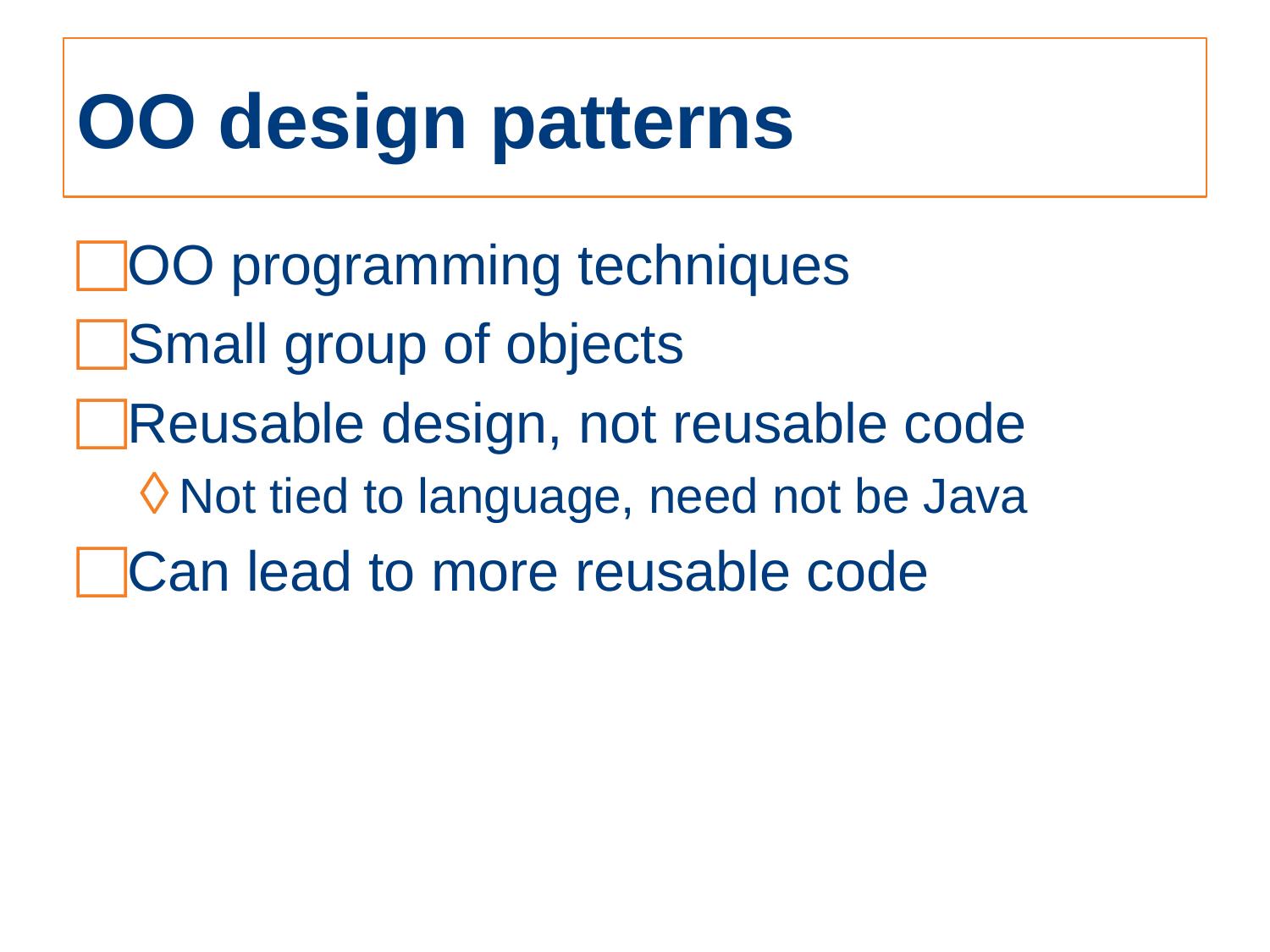

# OO design patterns
OO programming techniques
Small group of objects
Reusable design, not reusable code
Not tied to language, need not be Java
Can lead to more reusable code